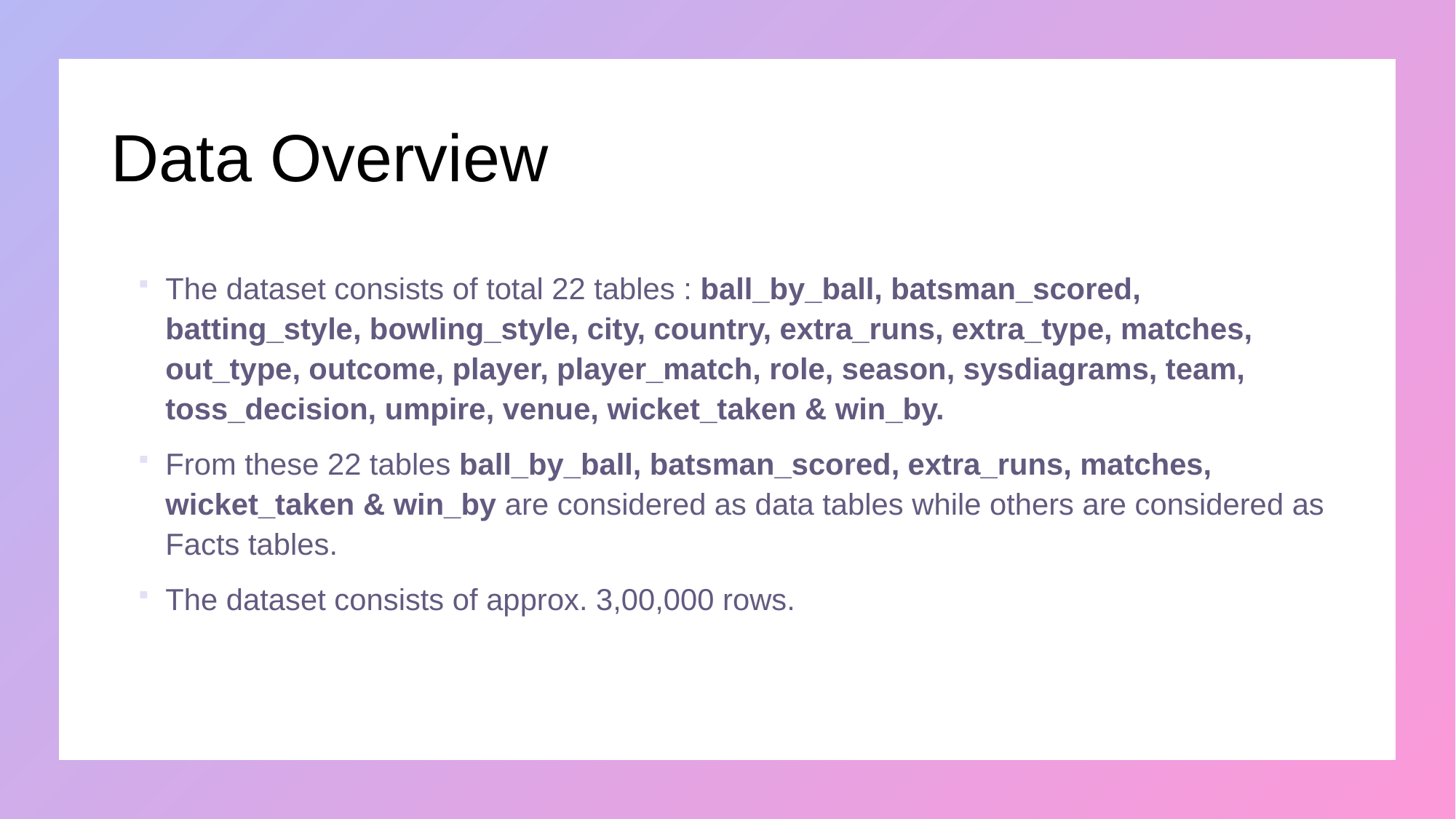

# Data Overview
The dataset consists of total 22 tables : ball_by_ball, batsman_scored, batting_style, bowling_style, city, country, extra_runs, extra_type, matches, out_type, outcome, player, player_match, role, season, sysdiagrams, team, toss_decision, umpire, venue, wicket_taken & win_by.
From these 22 tables ball_by_ball, batsman_scored, extra_runs, matches, wicket_taken & win_by are considered as data tables while others are considered as Facts tables.
The dataset consists of approx. 3,00,000 rows.